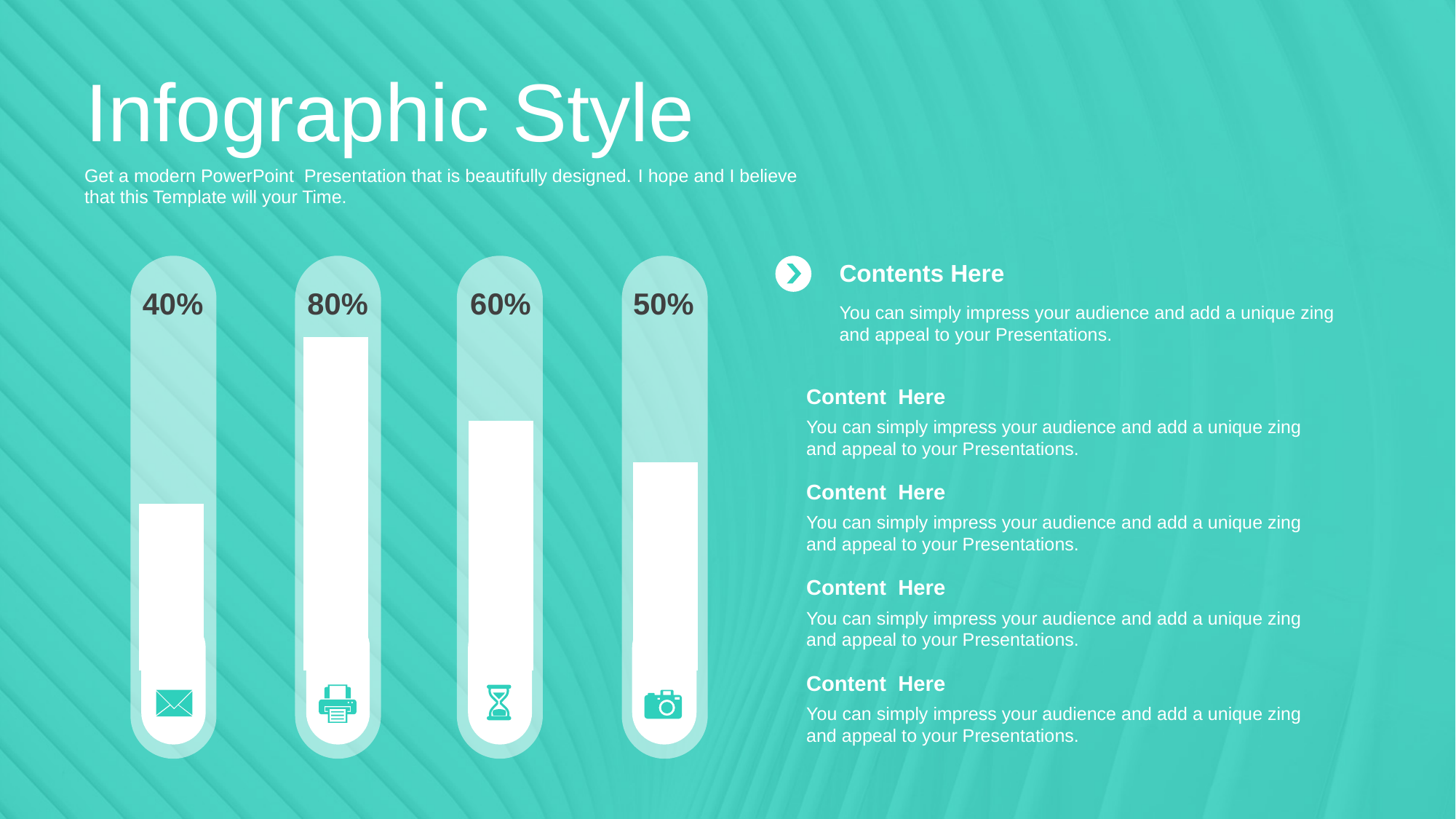

Infographic Style
Get a modern PowerPoint  Presentation that is beautifully designed. I hope and I believe that this Template will your Time.
Contents Here
You can simply impress your audience and add a unique zing and appeal to your Presentations.

40%
80%
60%
50%

### Chart

| Category | Series 1 |
|---|---|
| Category 1 | 40.0 |
| Category 2 | 80.0 |
| Category 3 | 60.0 |
| Category 4 | 50.0 |
Content  Here
You can simply impress your audience and add a unique zing and appeal to your Presentations.
Content  Here
You can simply impress your audience and add a unique zing and appeal to your Presentations.
Content  Here
You can simply impress your audience and add a unique zing and appeal to your Presentations.

Content  Here
You can simply impress your audience and add a unique zing and appeal to your Presentations.